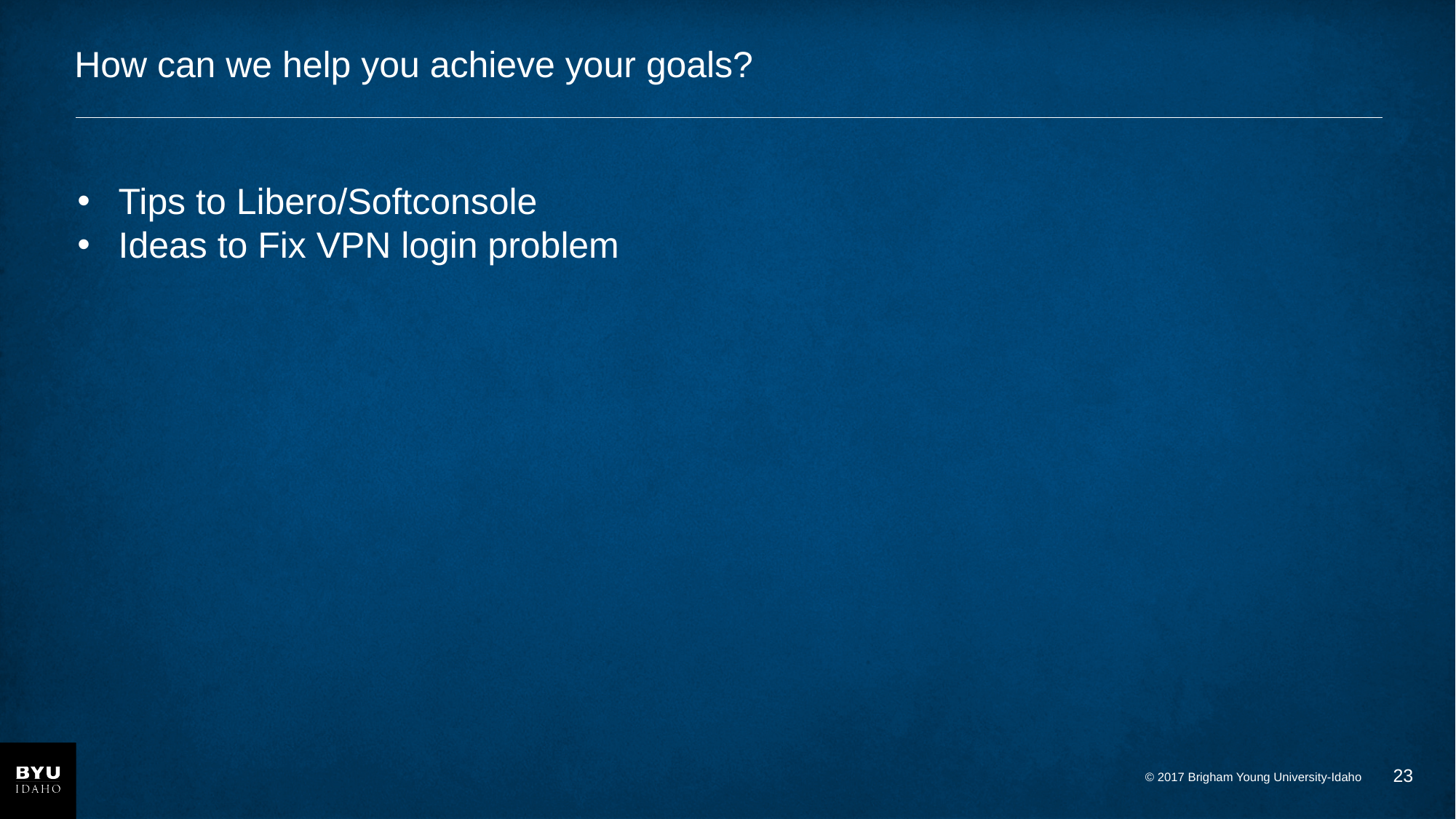

# How can we help you achieve your goals?
Tips to Libero/Softconsole
Ideas to Fix VPN login problem